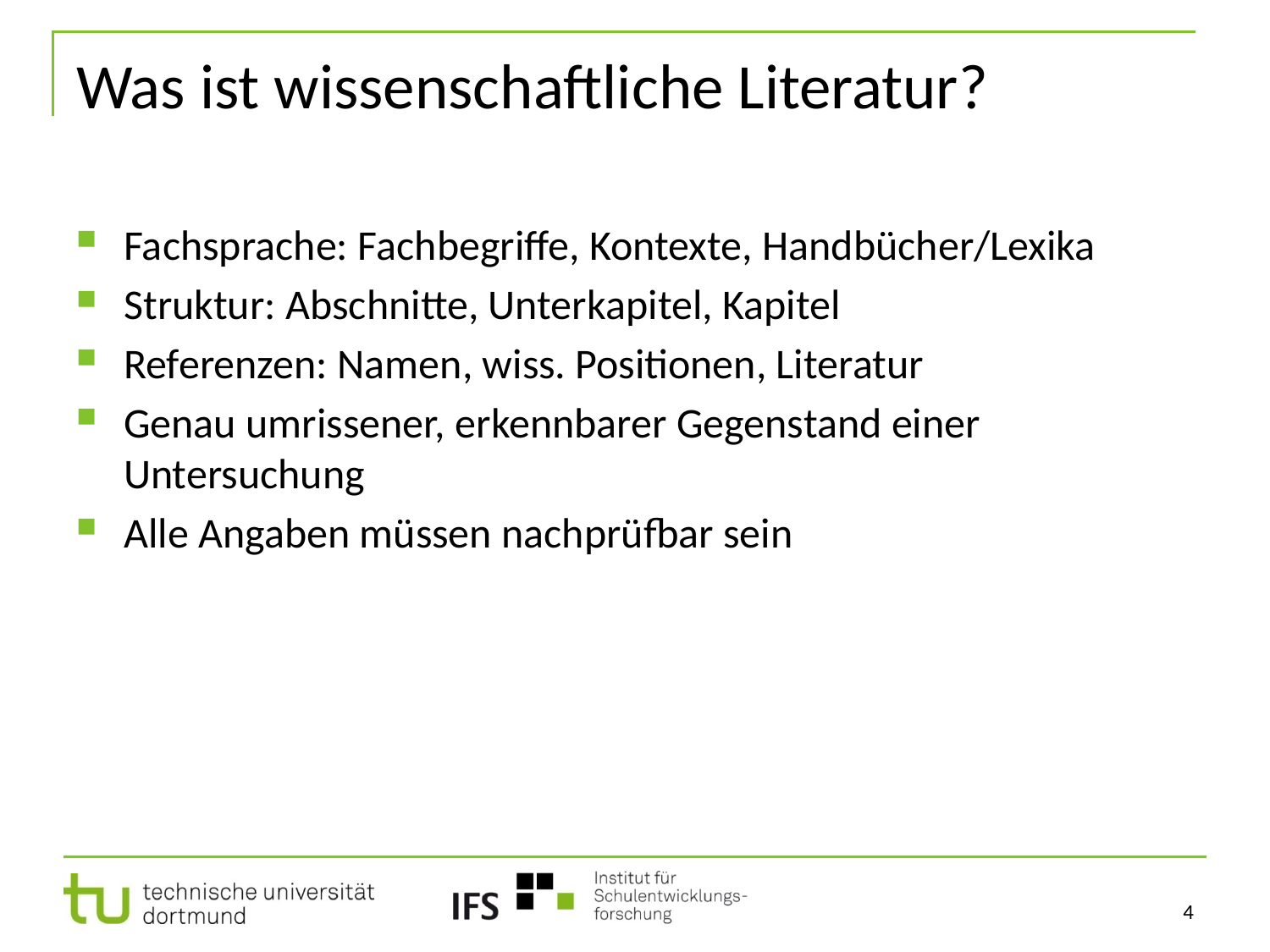

# Was ist wissenschaftliche Literatur?
Fachsprache: Fachbegriffe, Kontexte, Handbücher/Lexika
Struktur: Abschnitte, Unterkapitel, Kapitel
Referenzen: Namen, wiss. Positionen, Literatur
Genau umrissener, erkennbarer Gegenstand einer Untersuchung
Alle Angaben müssen nachprüfbar sein

4